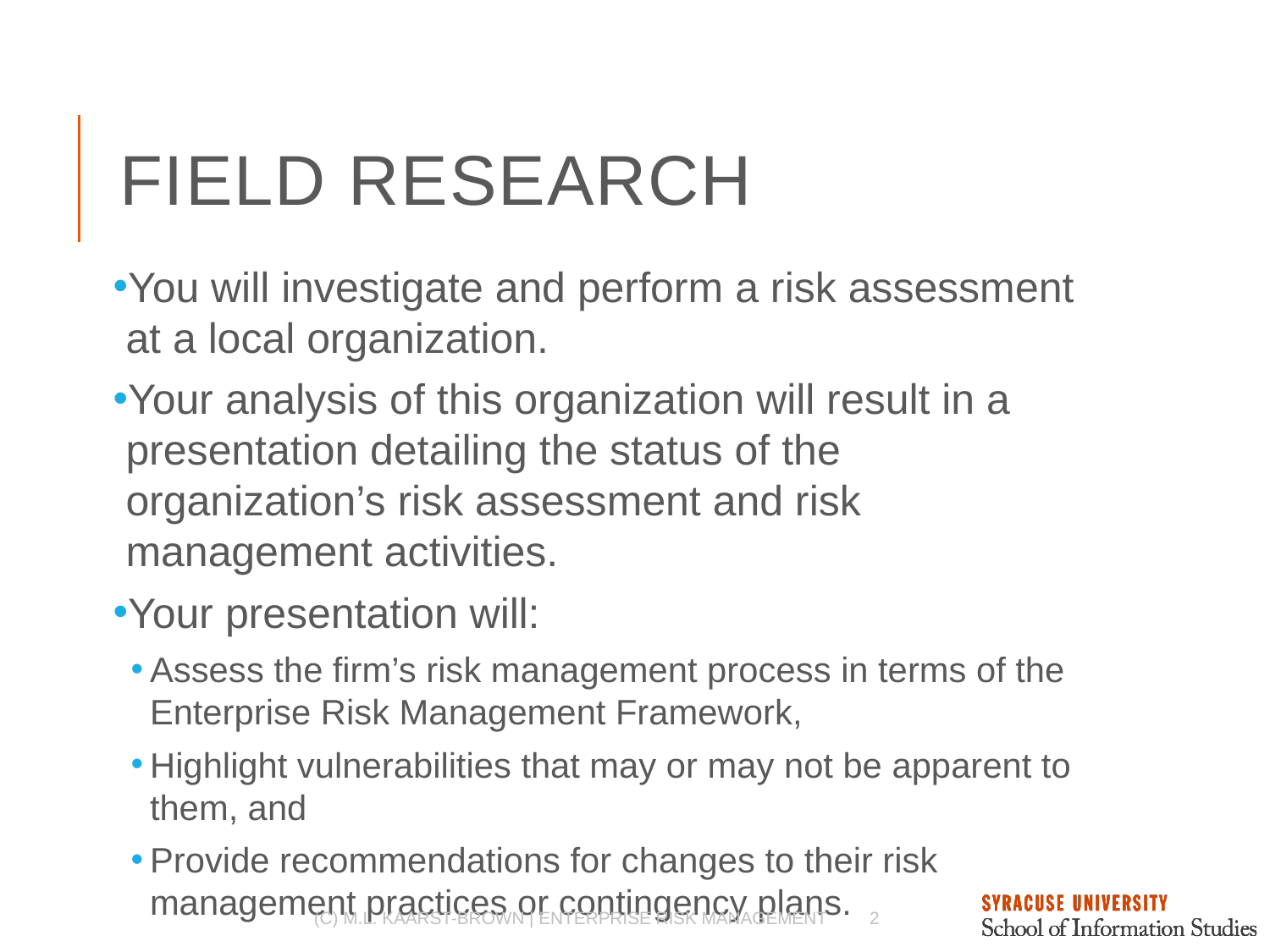

# Field research
You will investigate and perform a risk assessment at a local organization.
Your analysis of this organization will result in a presentation detailing the status of the organization’s risk assessment and risk management activities.
Your presentation will:
Assess the firm’s risk management process in terms of the Enterprise Risk Management Framework,
Highlight vulnerabilities that may or may not be apparent to them, and
Provide recommendations for changes to their risk management practices or contingency plans.
(C) M.L. Kaarst-Brown | Enterprise Risk Management
2